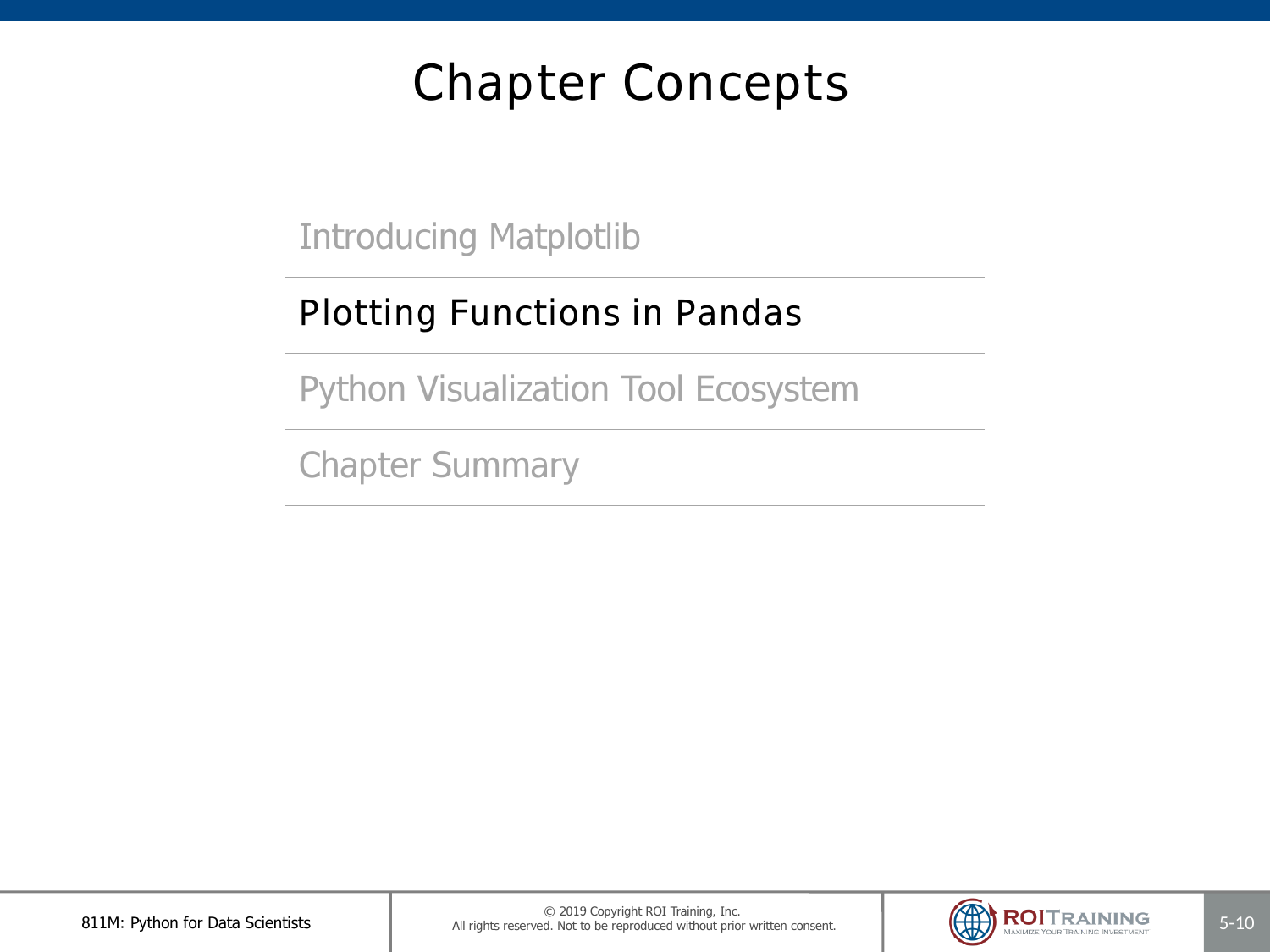

# Chapter Concepts
| Introducing Matplotlib |
| --- |
| Plotting Functions in Pandas |
| Python Visualization Tool Ecosystem |
| Chapter Summary |